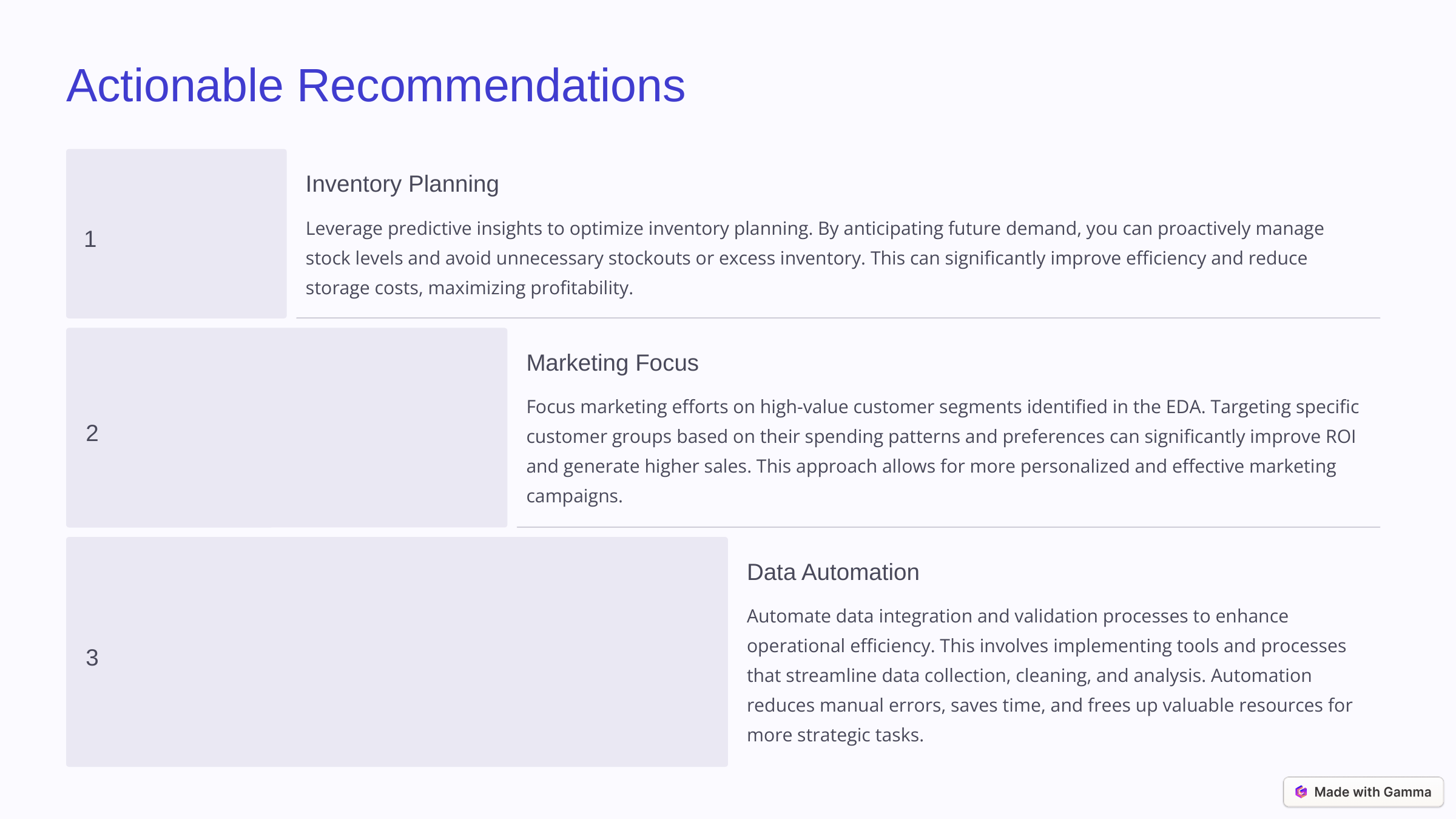

Actionable Recommendations

Inventory Planning
Leverage predictive insights to optimize inventory planning. By anticipating future demand, you can proactively manage stock levels and avoid unnecessary stockouts or excess inventory. This can significantly improve efficiency and reduce storage costs, maximizing profitability.
1

Marketing Focus
Focus marketing efforts on high-value customer segments identified in the EDA. Targeting specific customer groups based on their spending patterns and preferences can significantly improve ROI and generate higher sales. This approach allows for more personalized and effective marketing campaigns.
2

Data Automation
Automate data integration and validation processes to enhance operational efficiency. This involves implementing tools and processes that streamline data collection, cleaning, and analysis. Automation reduces manual errors, saves time, and frees up valuable resources for more strategic tasks.
3